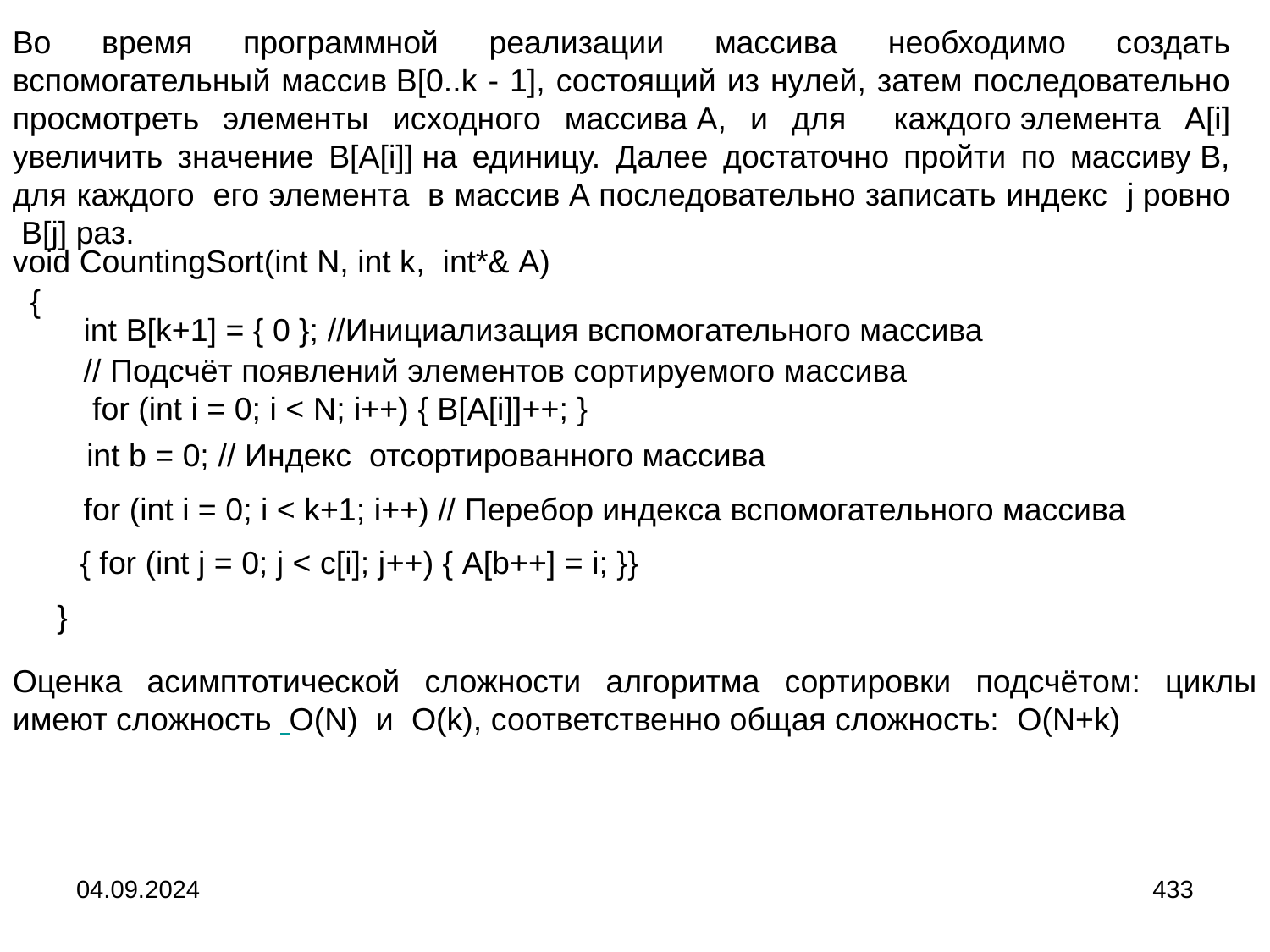

Во время программной реализации массива необходимо создать вспомогательный массив В[0..k - 1], состоящий из нулей, затем последовательно просмотреть элементы исходного массива A, и для  каждого элемента A[i] увеличить значение В[A[i]] на единицу. Далее достаточно пройти по массиву В, для каждого  его элемента  в массив A последовательно записать индекс  j ровно  B[j] раз.

void CountingSort(int N, int k,  int*& A)
  {
        int B[k+1] = { 0 }; //Инициализация вспомогательного массива
        // Подсчёт появлений элементов сортируемого массива
         for (int i = 0; i < N; i++) { B[A[i]]++; }
 int b = 0; // Индекс  отсортированного массива
        for (int i = 0; i < k+1; i++) // Перебор индекса вспомогательного массива
        { for (int j = 0; j < c[i]; j++) { A[b++] = i; }}
     }
Оценка асимптотической сложности алгоритма сортировки подсчётом: циклы имеют сложность  O(N)  и  O(k), соответственно общая сложность:  O(N+k)
04.09.2024
433